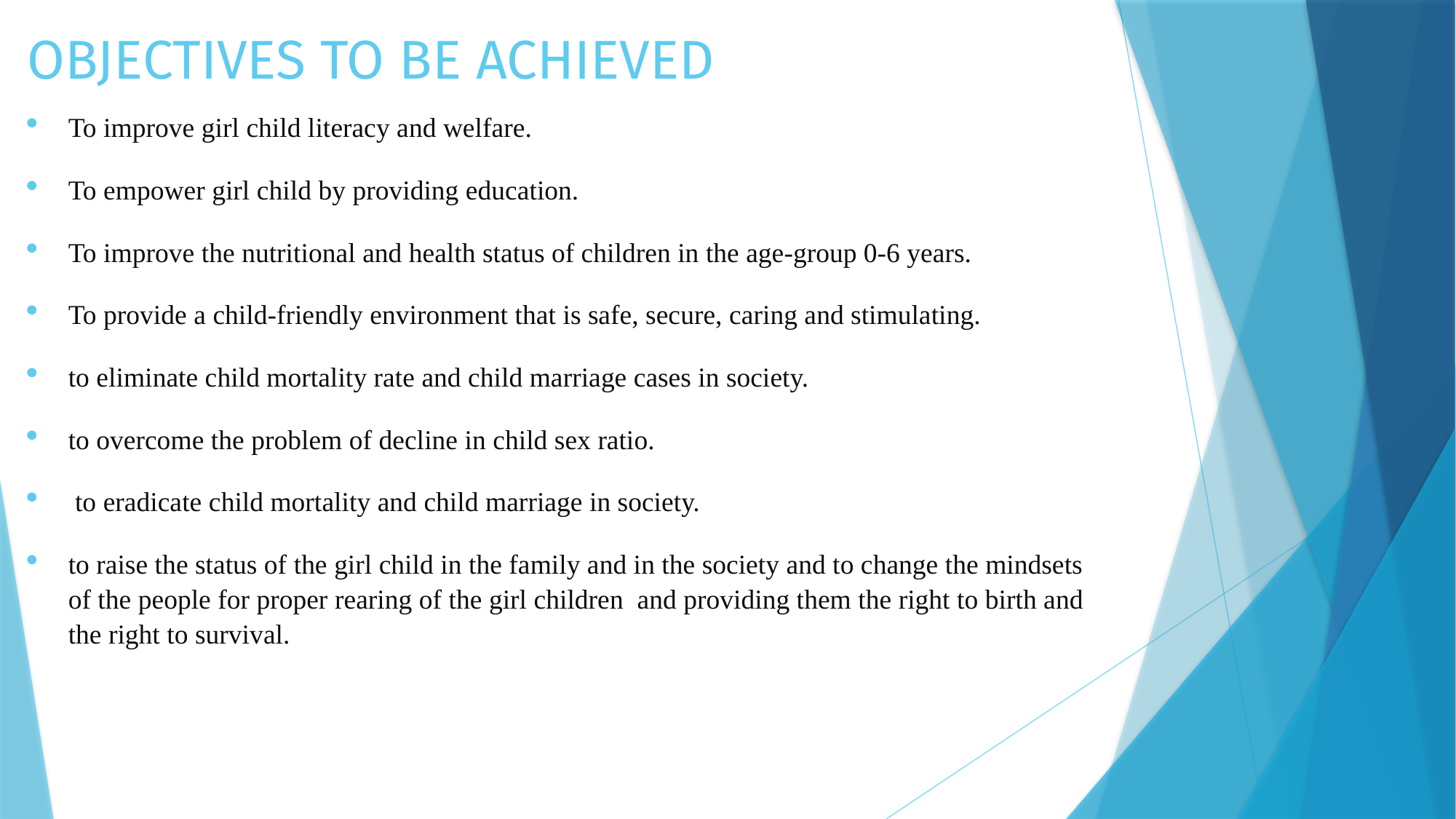

# OBJECTIVES TO BE ACHIEVED
To improve girl child literacy and welfare.
To empower girl child by providing education.
To improve the nutritional and health status of children in the age-group 0-6 years.
To provide a child-friendly environment that is safe, secure, caring and stimulating.
to eliminate child mortality rate and child marriage cases in society.
to overcome the problem of decline in child sex ratio.
 to eradicate child mortality and child marriage in society.
to raise the status of the girl child in the family and in the society and to change the mindsets of the people for proper rearing of the girl children  and providing them the right to birth and the right to survival.